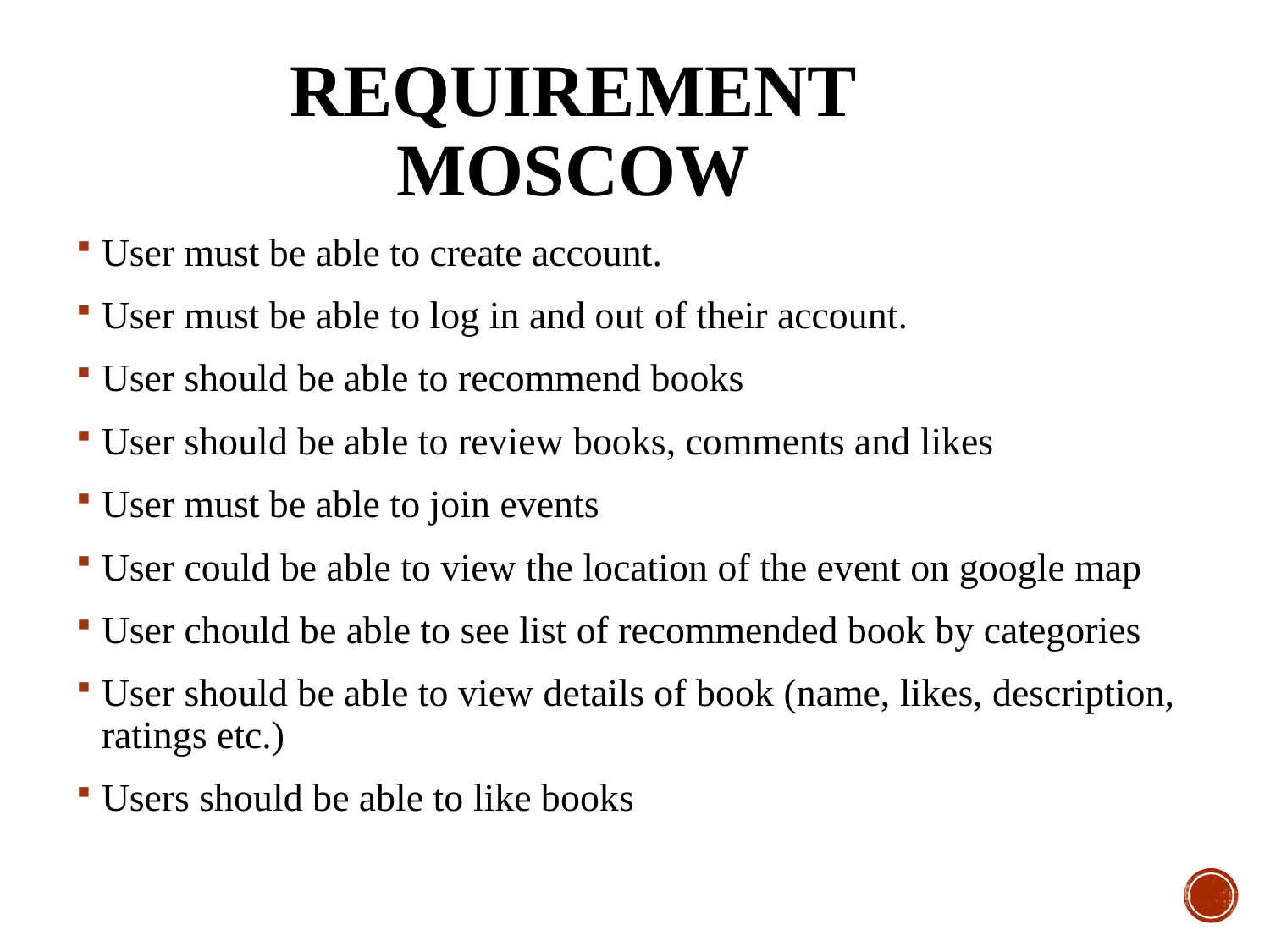

# REQUIREMENT MoSCoW
User must be able to create account.
User must be able to log in and out of their account.
User should be able to recommend books
User should be able to review books, comments and likes
User must be able to join events
User could be able to view the location of the event on google map
User chould be able to see list of recommended book by categories
User should be able to view details of book (name, likes, description, ratings etc.)
Users should be able to like books